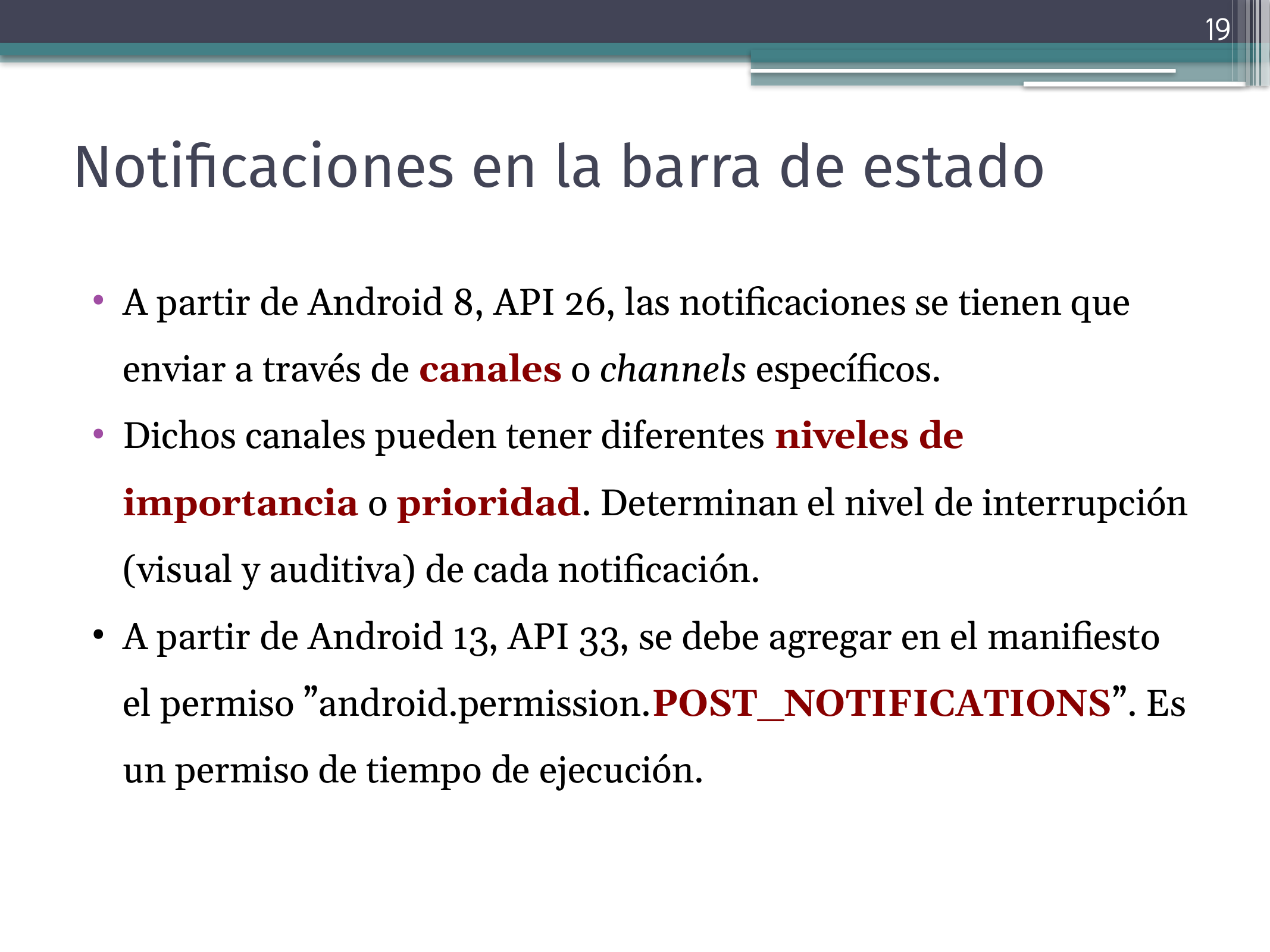

19
Notificaciones en la barra de estado
A partir de Android 8, API 26, las notificaciones se tienen que enviar a través de canales o channels específicos.
Dichos canales pueden tener diferentes niveles de importancia o prioridad. Determinan el nivel de interrupción (visual y auditiva) de cada notificación.
A partir de Android 13, API 33, se debe agregar en el manifiesto el permiso ”android.permission.POST_NOTIFICATIONS”. Es un permiso de tiempo de ejecución.